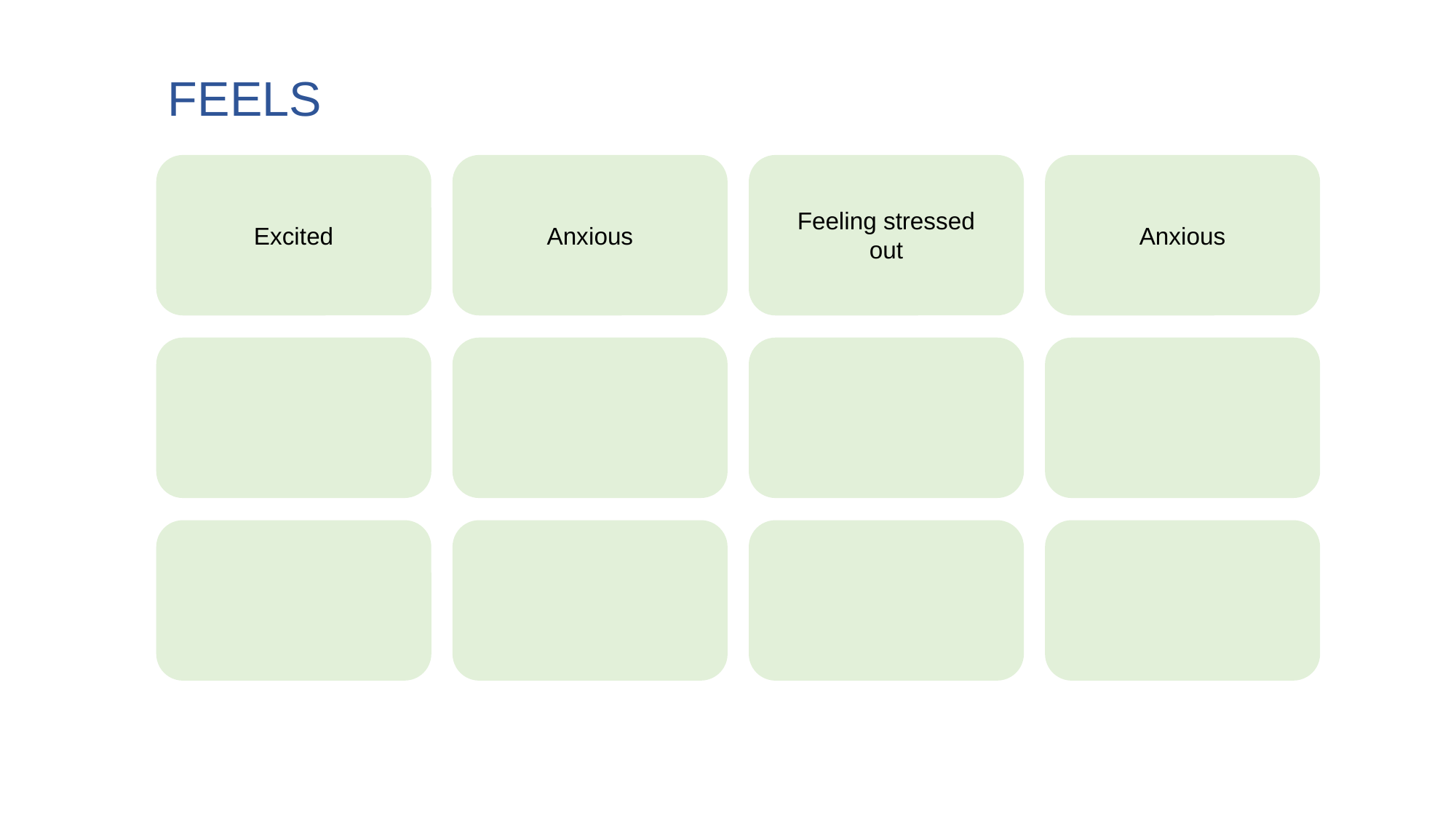

FEELS

Feeling stressed
out
Excited
Anxious
Anxious